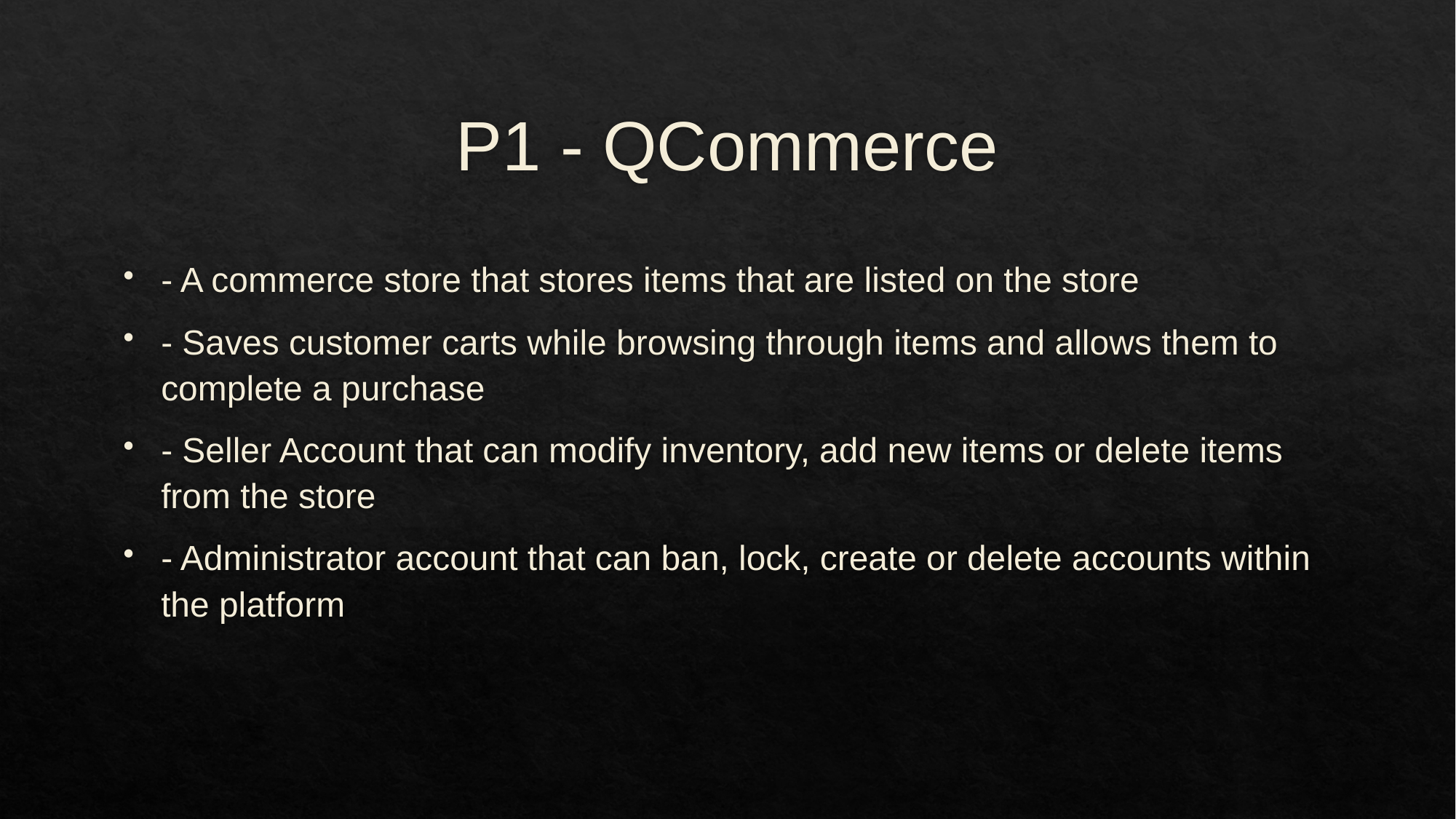

# P1 - QCommerce
- A commerce store that stores items that are listed on the store
- Saves customer carts while browsing through items and allows them to complete a purchase
- Seller Account that can modify inventory, add new items or delete items from the store
- Administrator account that can ban, lock, create or delete accounts within the platform